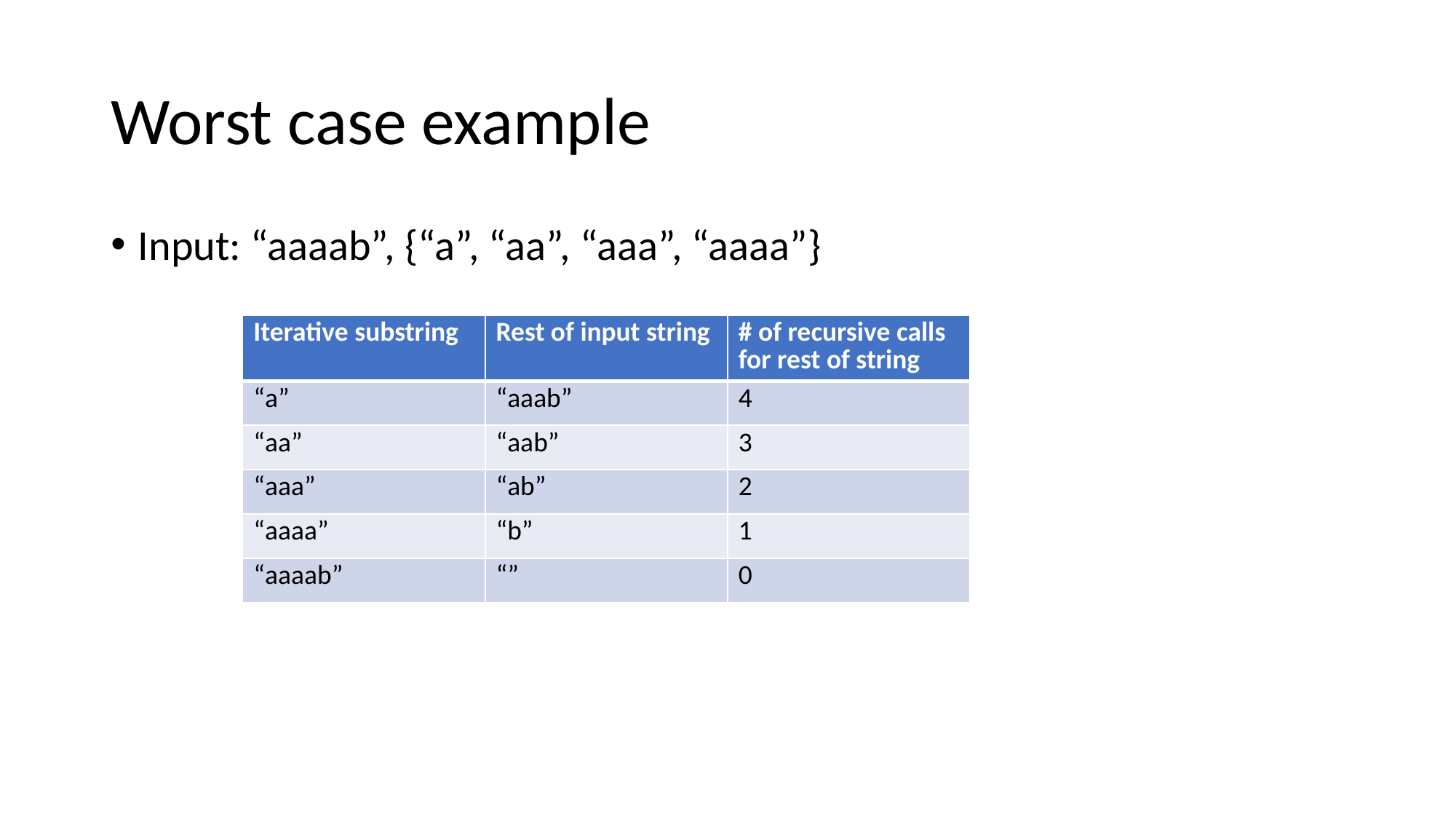

# Worst case example
Input: “aaaab”, {“a”, “aa”, “aaa”, “aaaa”}

| Iterative substring | Rest of input string | # of recursive calls for rest of string |
| --- | --- | --- |
| “a” | “aaab” | 4 |
| “aa” | “aab” | 3 |
| “aaa” | “ab” | 2 |
| “aaaa” | “b” | 1 |
| “aaaab” | “” | 0 |